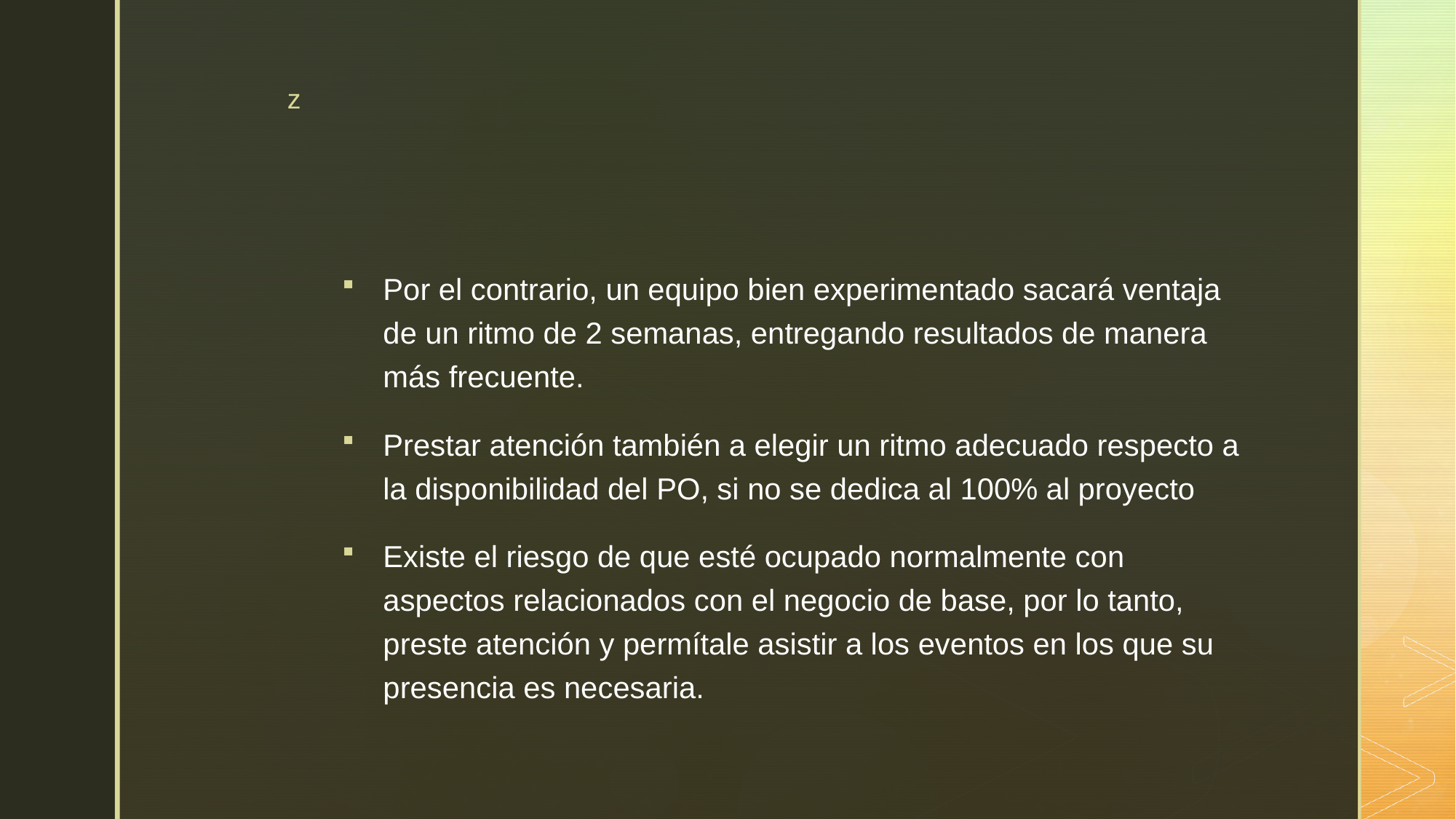

#
Por el contrario, un equipo bien experimentado sacará ventaja de un ritmo de 2 semanas, entregando resultados de manera más frecuente.
Prestar atención también a elegir un ritmo adecuado respecto a la disponibilidad del PO, si no se dedica al 100% al proyecto
Existe el riesgo de que esté ocupado normalmente con aspectos relacionados con el negocio de base, por lo tanto, preste atención y permítale asistir a los eventos en los que su presencia es necesaria.